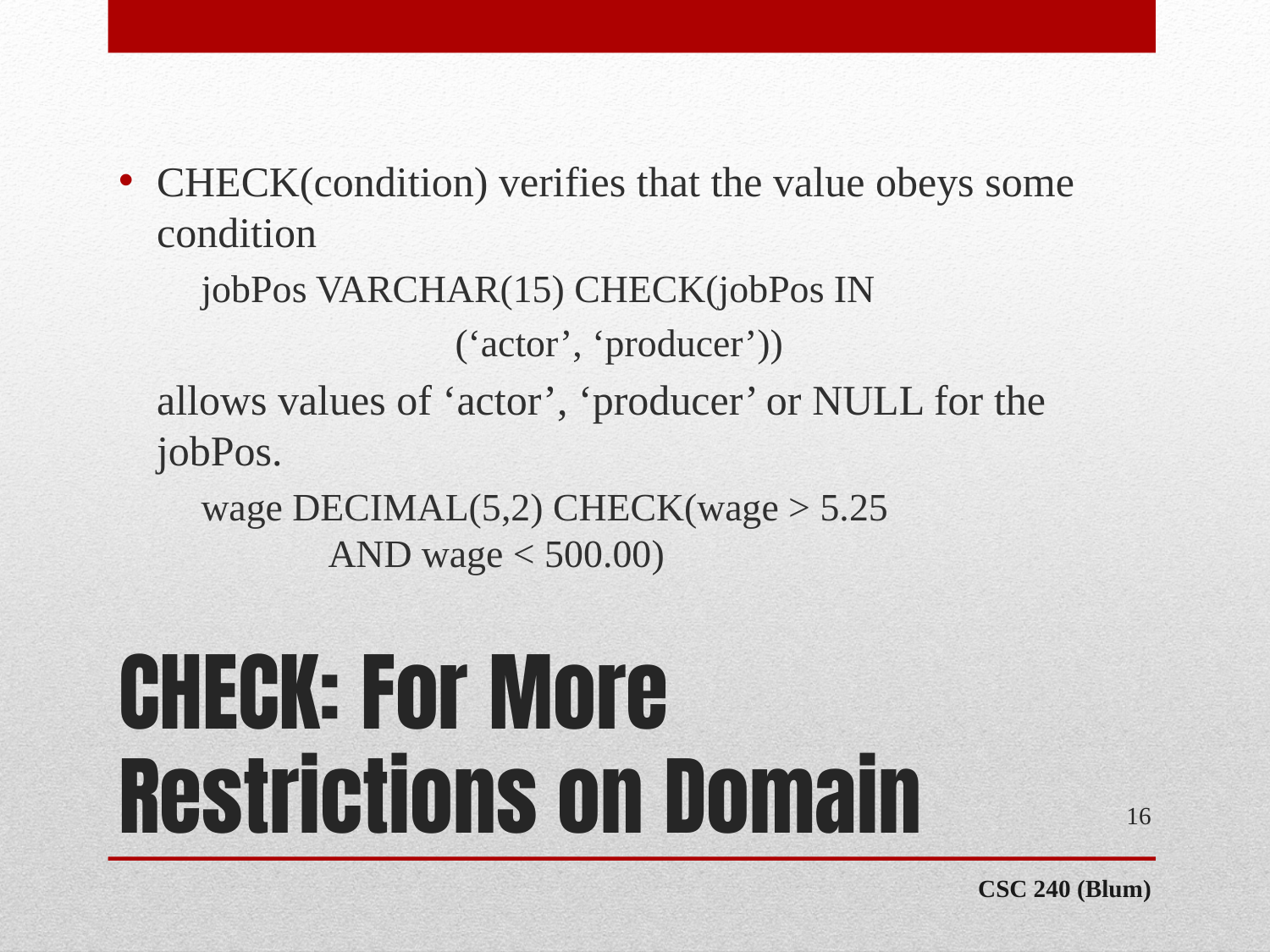

CHECK(condition) verifies that the value obeys some condition
	jobPos VARCHAR(15) CHECK(jobPos IN
			(‘actor’, ‘producer’))
	allows values of ‘actor’, ‘producer’ or NULL for the jobPos.
	wage DECIMAL(5,2) CHECK(wage > 5.25 			AND wage < 500.00)
# CHECK: For More Restrictions on Domain
16
CSC 240 (Blum)